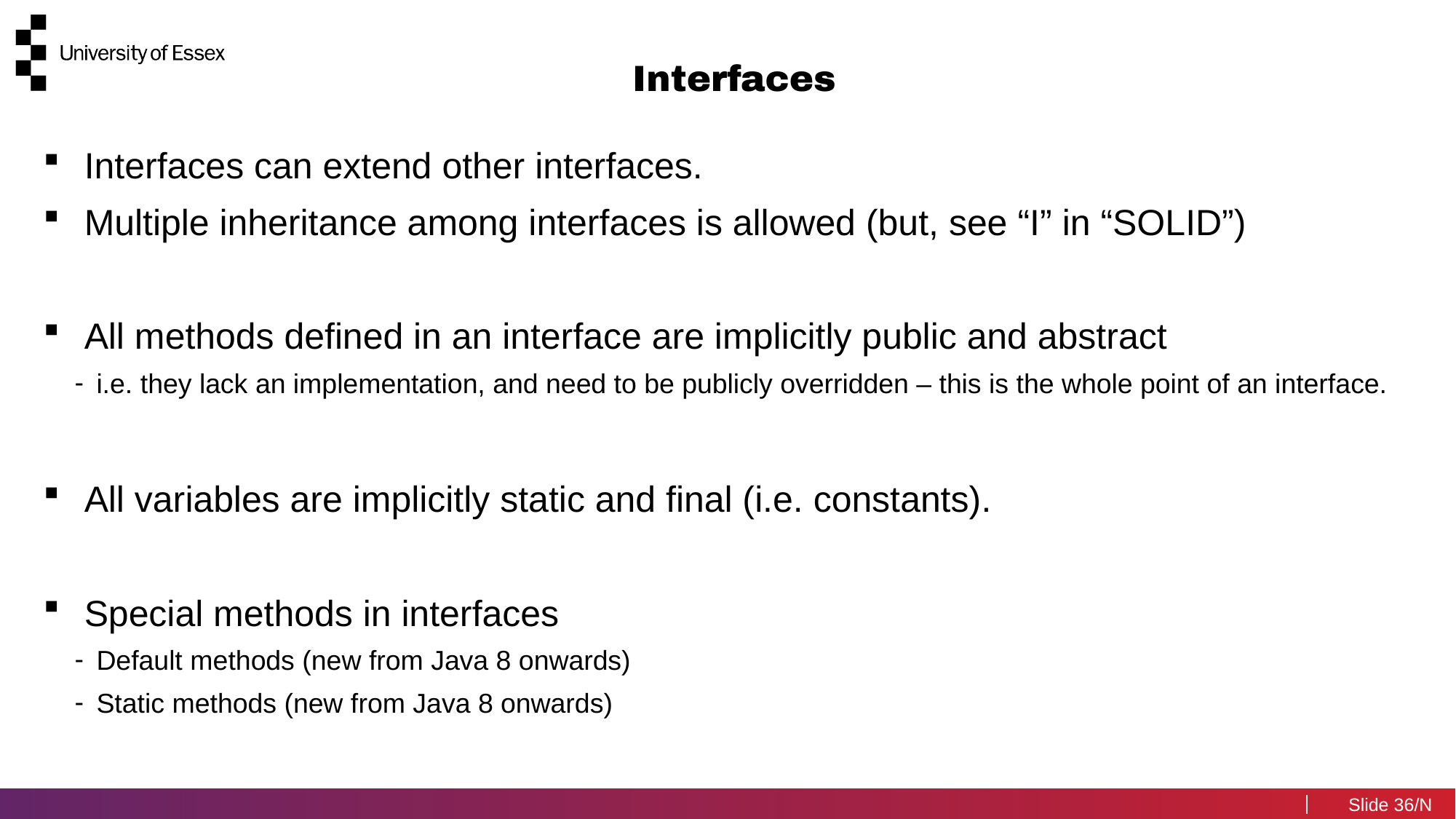

Interfaces
Interfaces can extend other interfaces.
Multiple inheritance among interfaces is allowed (but, see “I” in “SOLID”)

All methods defined in an interface are implicitly public and abstract
i.e. they lack an implementation, and need to be publicly overridden – this is the whole point of an interface.

All variables are implicitly static and final (i.e. constants).

Special methods in interfaces
Default methods (new from Java 8 onwards)
Static methods (new from Java 8 onwards)

36/N